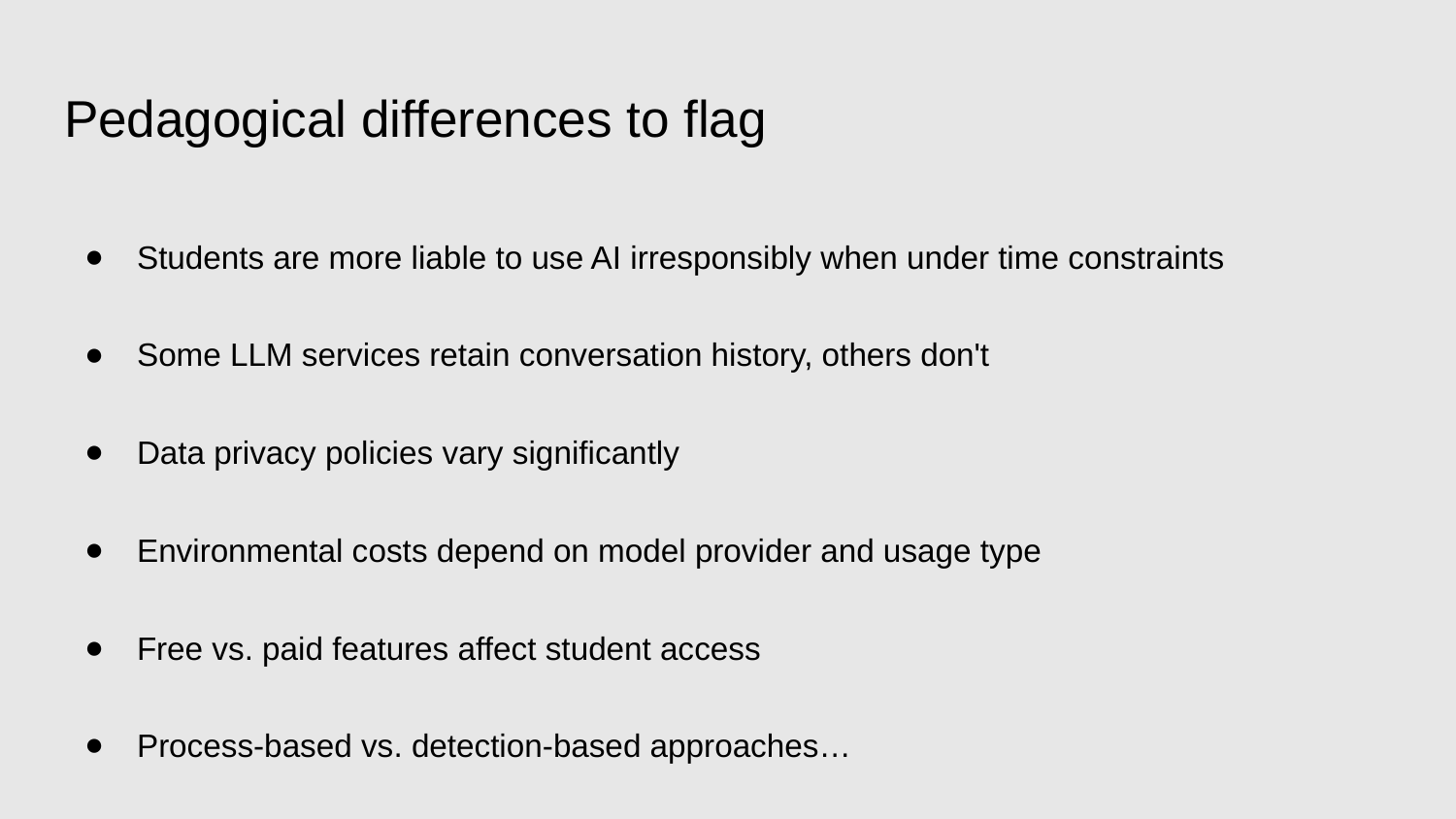

# Pedagogical differences to flag

Students are more liable to use AI irresponsibly when under time constraints
Some LLM services retain conversation history, others don't
Data privacy policies vary significantly
Environmental costs depend on model provider and usage type
Free vs. paid features affect student access
Process-based vs. detection-based approaches…